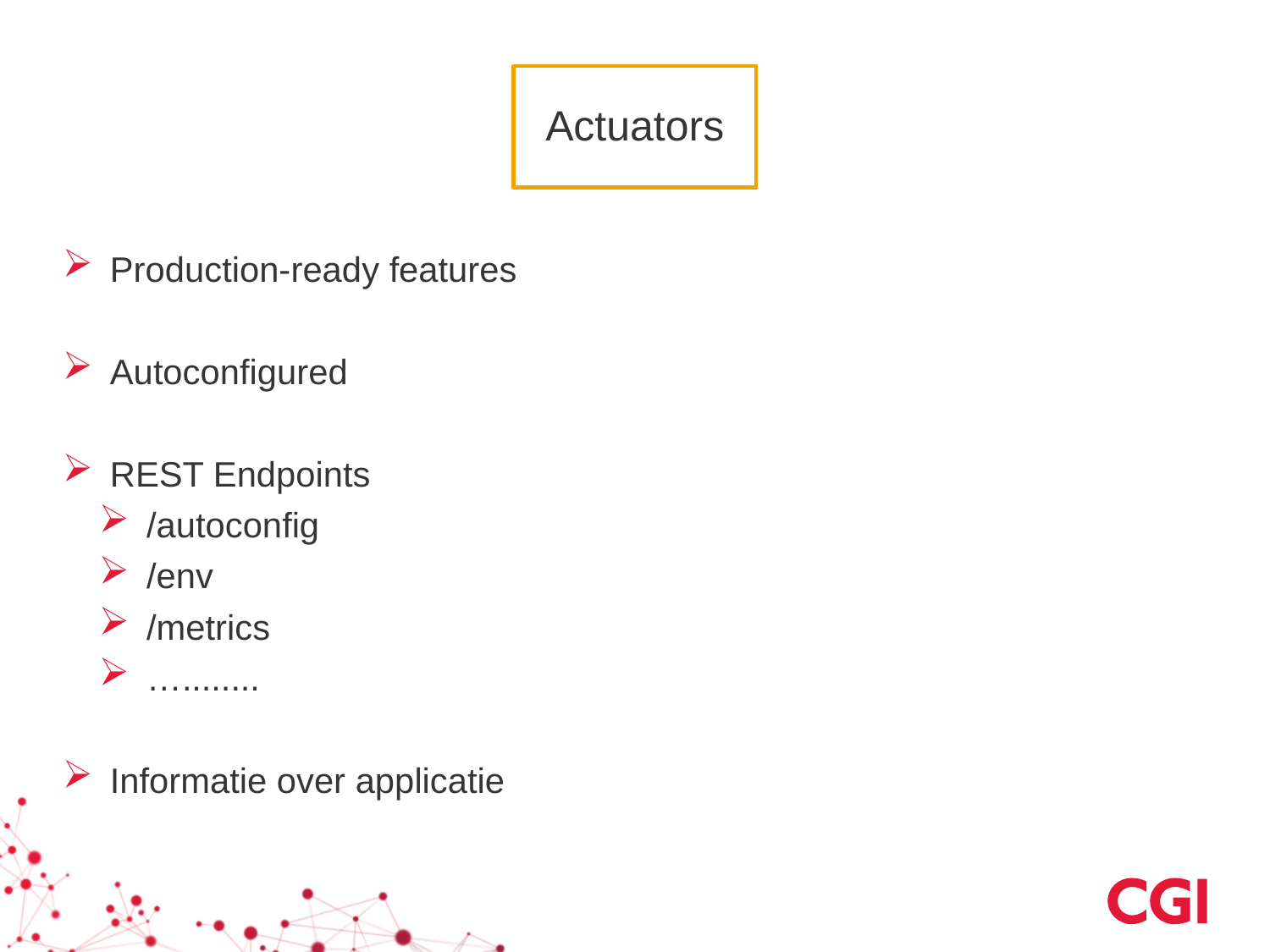

Actuators
Production-ready features

Autoconfigured

REST Endpoints
/autoconfig
/env
/metrics
…........

Informatie over applicatie